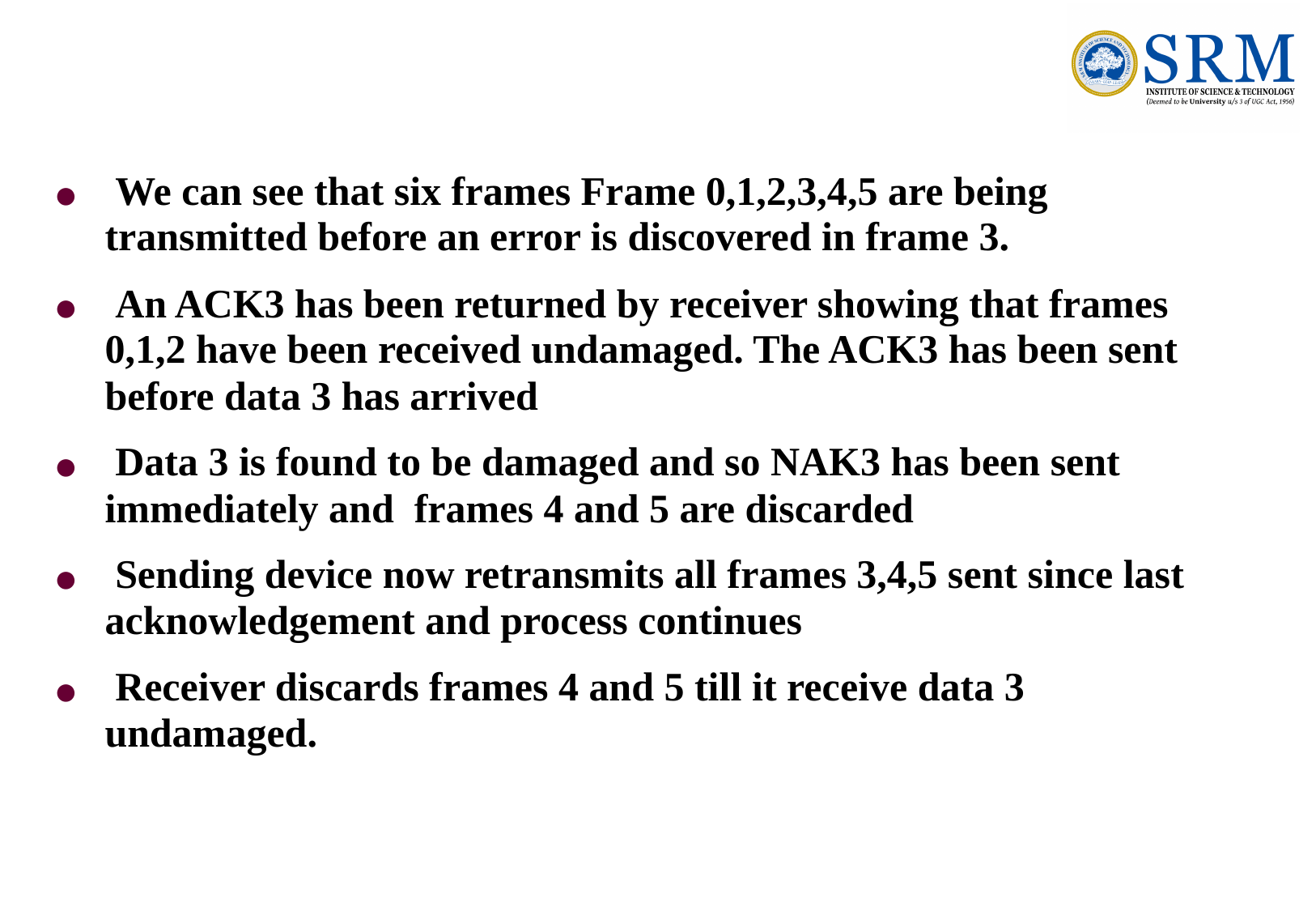

We can see that six frames Frame 0,1,2,3,4,5 are being transmitted before an error is discovered in frame 3.
 An ACK3 has been returned by receiver showing that frames 0,1,2 have been received undamaged. The ACK3 has been sent before data 3 has arrived
 Data 3 is found to be damaged and so NAK3 has been sent immediately and  frames 4 and 5 are discarded
 Sending device now retransmits all frames 3,4,5 sent since last acknowledgement and process continues
 Receiver discards frames 4 and 5 till it receive data 3 undamaged.